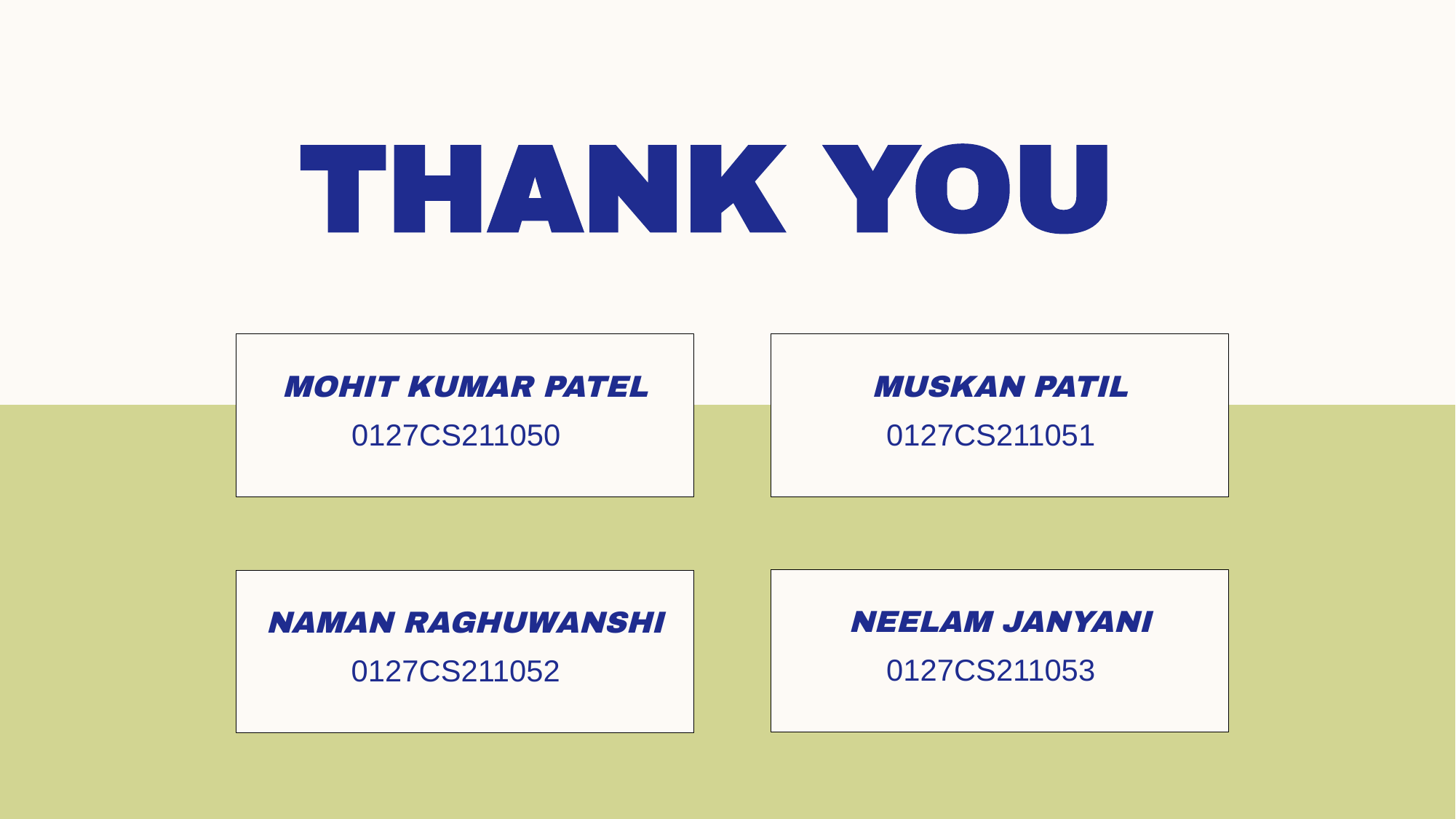

# THANK YOU
Mohit Kumar Patel
Muskan Patil
0127CS211050
0127CS211051
Neelam Janyani
Naman Raghuwanshi
0127CS211053
0127CS211052